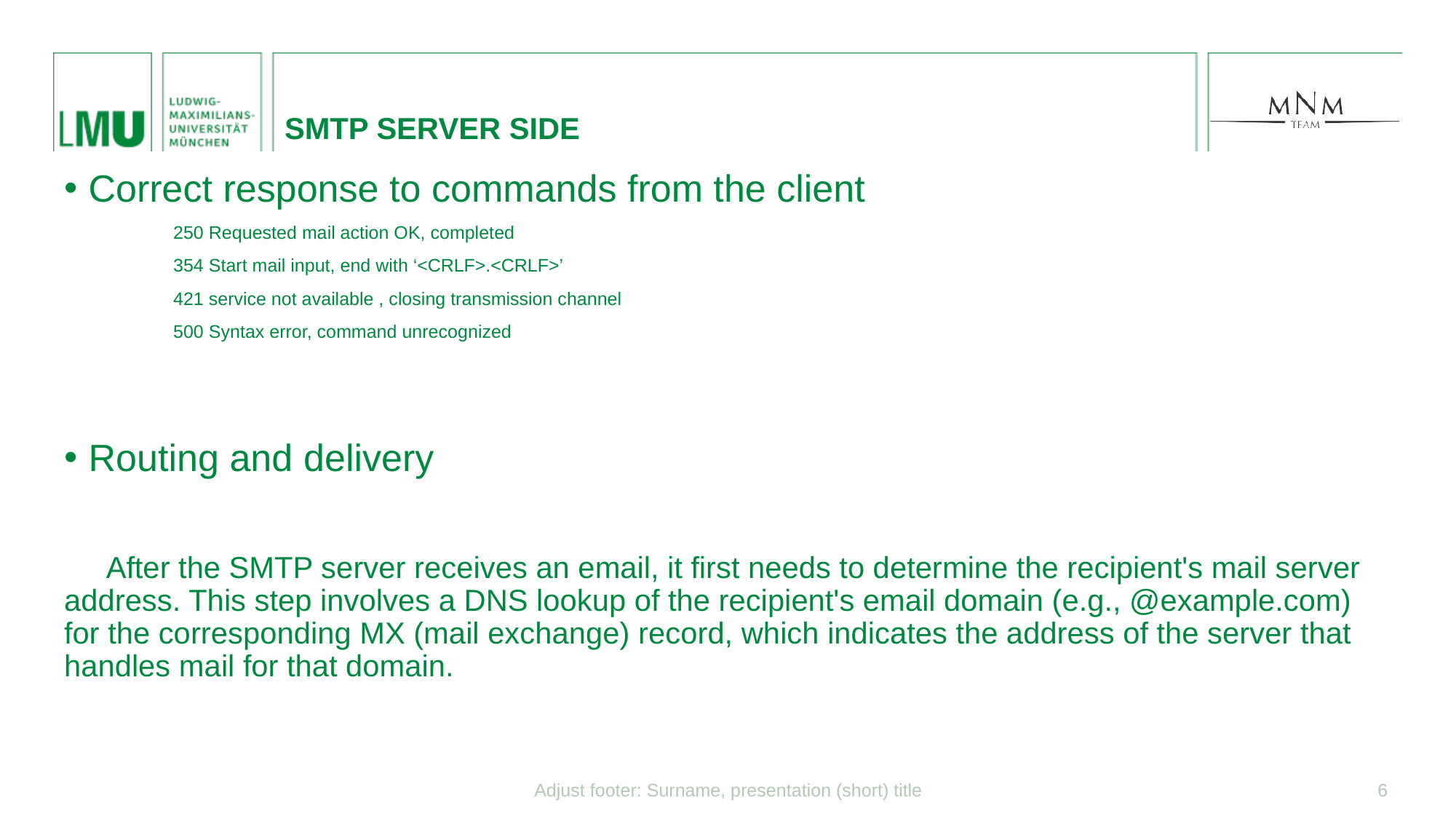

SMTP server side
Correct response to commands from the client
	250 Requested mail action OK, completed
	354 Start mail input, end with ‘<CRLF>.<CRLF>’
	421 service not available , closing transmission channel
	500 Syntax error, command unrecognized
 and Delivery
Routing and delivery

     After the SMTP server receives an email, it first needs to determine the recipient's mail server address. This step involves a DNS lookup of the recipient's email domain (e.g., @example.com) for the corresponding MX (mail exchange) record, which indicates the address of the server that handles mail for that domain.
Adjust footer: Surname, presentation (short) title
6